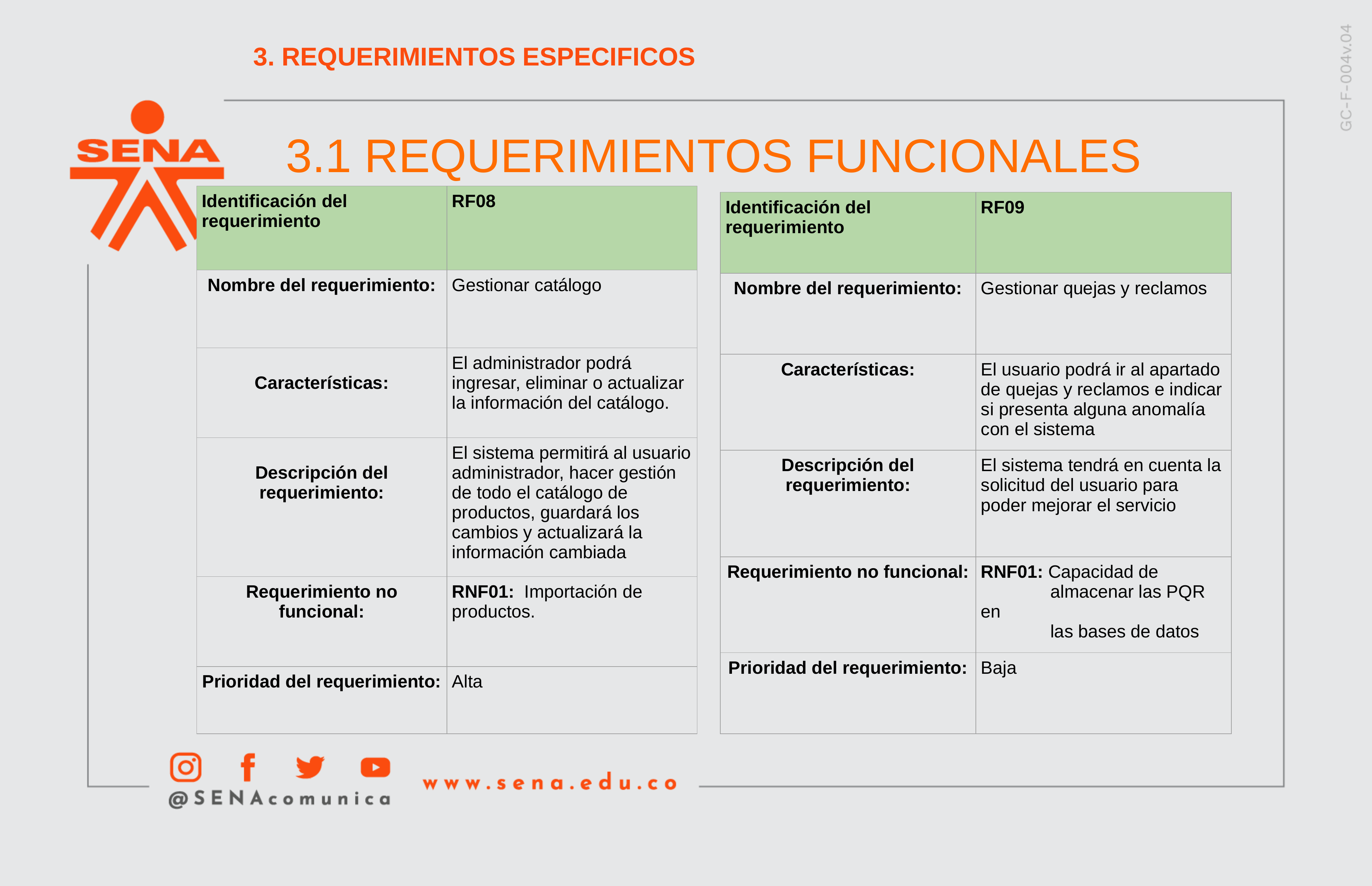

3. REQUERIMIENTOS ESPECIFICOS
3.1 REQUERIMIENTOS FUNCIONALES
| Identificación del requerimiento | RF08 |
| --- | --- |
| Nombre del requerimiento: | Gestionar catálogo |
| Características: | El administrador podrá ingresar, eliminar o actualizar la información del catálogo. |
| Descripción del requerimiento: | El sistema permitirá al usuario administrador, hacer gestión de todo el catálogo de productos, guardará los cambios y actualizará la información cambiada |
| Requerimiento no funcional: | RNF01: Importación de productos. |
| Prioridad del requerimiento: | Alta |
| Identificación del requerimiento | RF09 |
| --- | --- |
| Nombre del requerimiento: | Gestionar quejas y reclamos |
| Características: | El usuario podrá ir al apartado de quejas y reclamos e indicar si presenta alguna anomalía con el sistema |
| Descripción del requerimiento: | El sistema tendrá en cuenta la solicitud del usuario para poder mejorar el servicio |
| Requerimiento no funcional: | RNF01: Capacidad de almacenar las PQR en las bases de datos |
| Prioridad del requerimiento: | Baja |